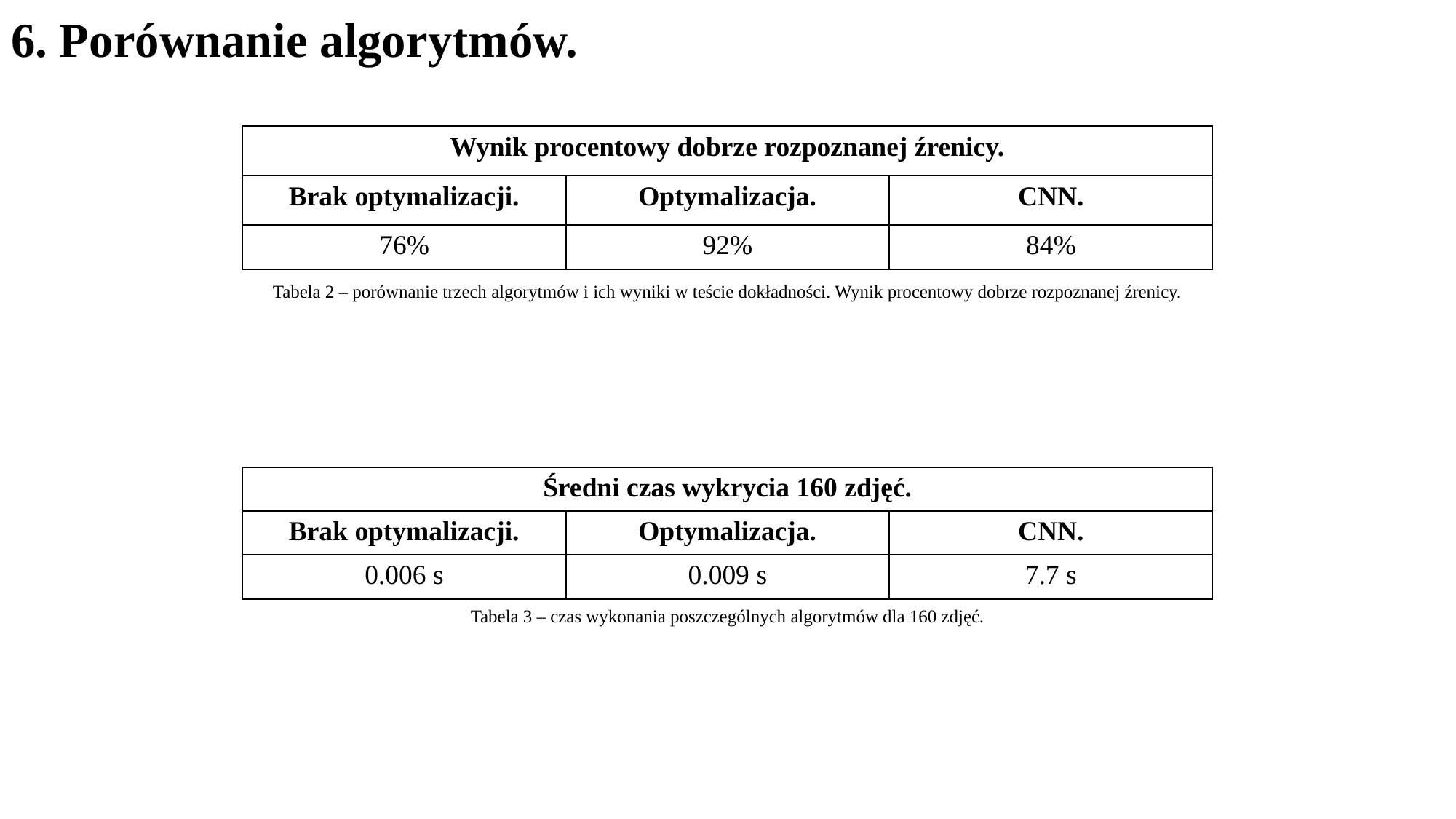

# 6. Porównanie algorytmów.
| Wynik procentowy dobrze rozpoznanej źrenicy. |  |  |
| --- | --- | --- |
| Brak optymalizacji. | Optymalizacja. | CNN. |
| 76% | 92% | 84% |
Tabela 2 – porównanie trzech algorytmów i ich wyniki w teście dokładności. Wynik procentowy dobrze rozpoznanej źrenicy.
| Średni czas wykrycia 160 zdjęć. |  |  |
| --- | --- | --- |
| Brak optymalizacji. | Optymalizacja. | CNN. |
| 0.006 s | 0.009 s | 7.7 s |
Tabela 3 – czas wykonania poszczególnych algorytmów dla 160 zdjęć.